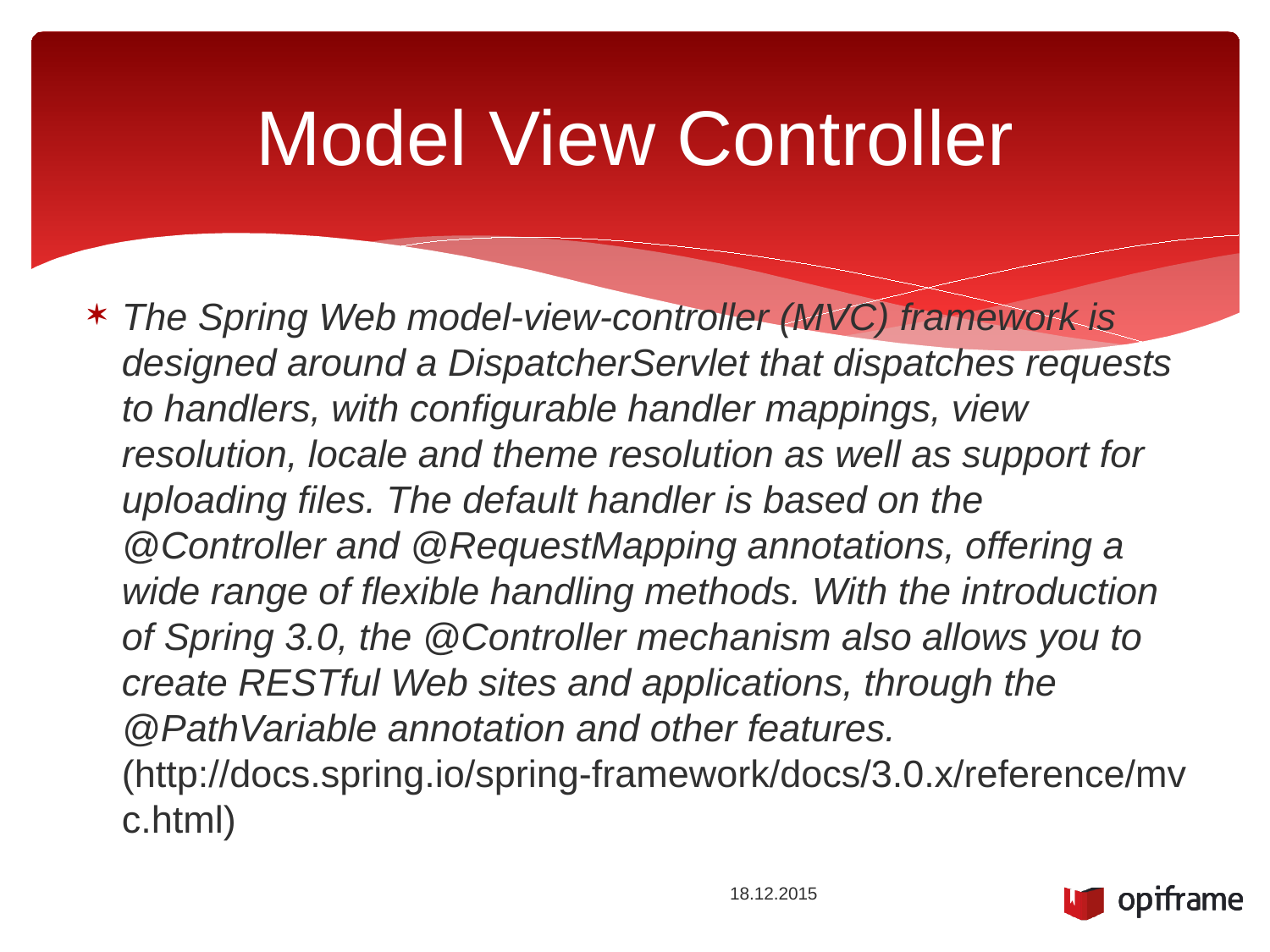

# Model View Controller
The Spring Web model-view-controller (MVC) framework is designed around a DispatcherServlet that dispatches requests to handlers, with configurable handler mappings, view resolution, locale and theme resolution as well as support for uploading files. The default handler is based on the @Controller and @RequestMapping annotations, offering a wide range of flexible handling methods. With the introduction of Spring 3.0, the @Controller mechanism also allows you to create RESTful Web sites and applications, through the @PathVariable annotation and other features. (http://docs.spring.io/spring-framework/docs/3.0.x/reference/mvc.html)

18.12.2015